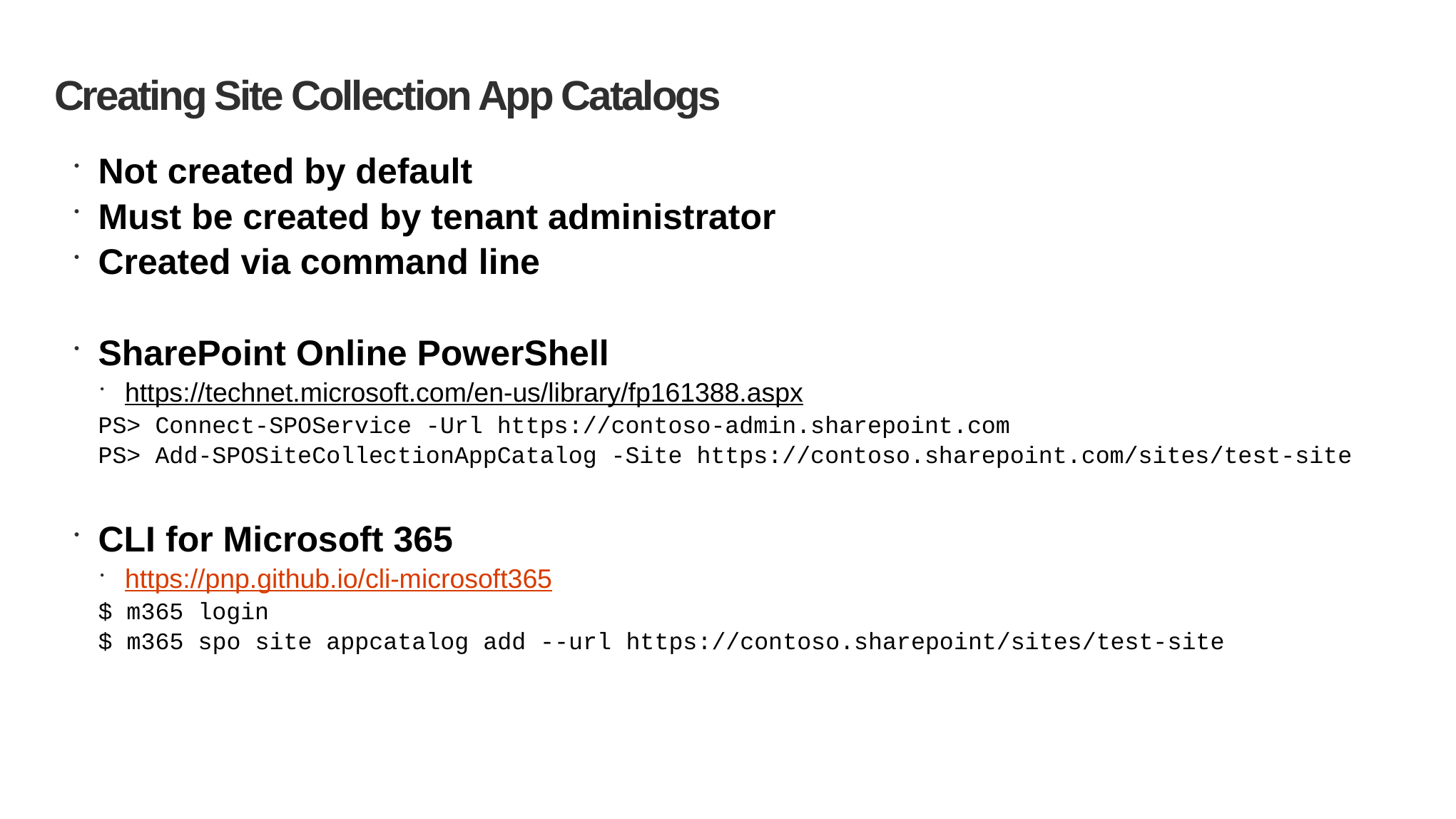

# Creating Site Collection App Catalogs
Not created by default
Must be created by tenant administrator
Created via command line

SharePoint Online PowerShell
https://technet.microsoft.com/en-us/library/fp161388.aspx
PS> Connect-SPOService -Url https://contoso-admin.sharepoint.com
PS> Add-SPOSiteCollectionAppCatalog -Site https://contoso.sharepoint.com/sites/test-site

CLI for Microsoft 365
https://pnp.github.io/cli-microsoft365
$ m365 login
$ m365 spo site appcatalog add --url https://contoso.sharepoint/sites/test-site